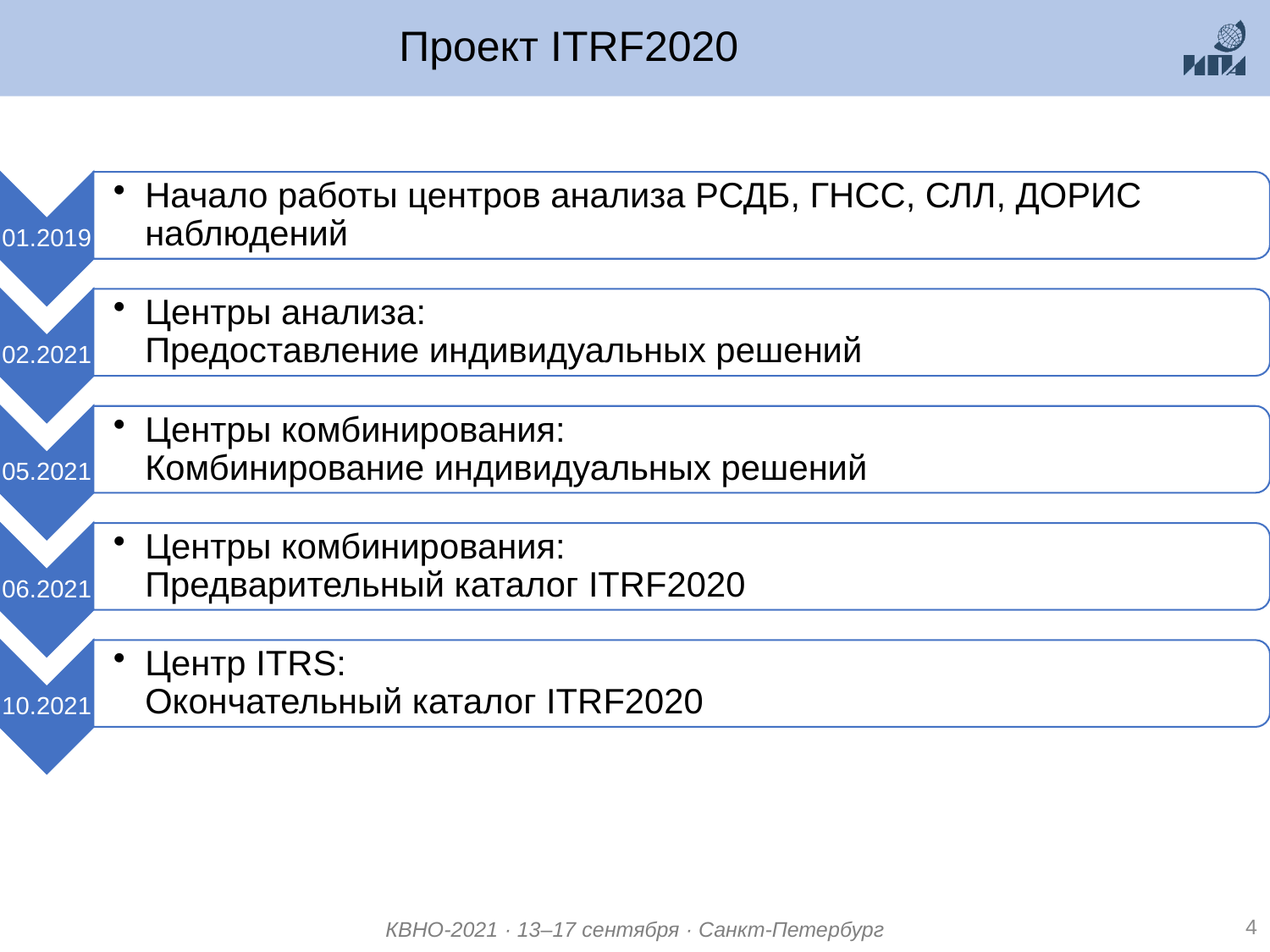

# Проект ITRF2020
01.2019
Начало работы центров анализа РСДБ, ГНСС, СЛЛ, ДОРИС наблюдений
02.2021
Центры анализа:
Предоставление индивидуальных решений
05.2021
Центры комбинирования:
Комбинирование индивидуальных решений
06.2021
Центры комбинирования:
Предварительный каталог ITRF2020
10.2021
Центр ITRS:
Окончательный каталог ITRF2020
4